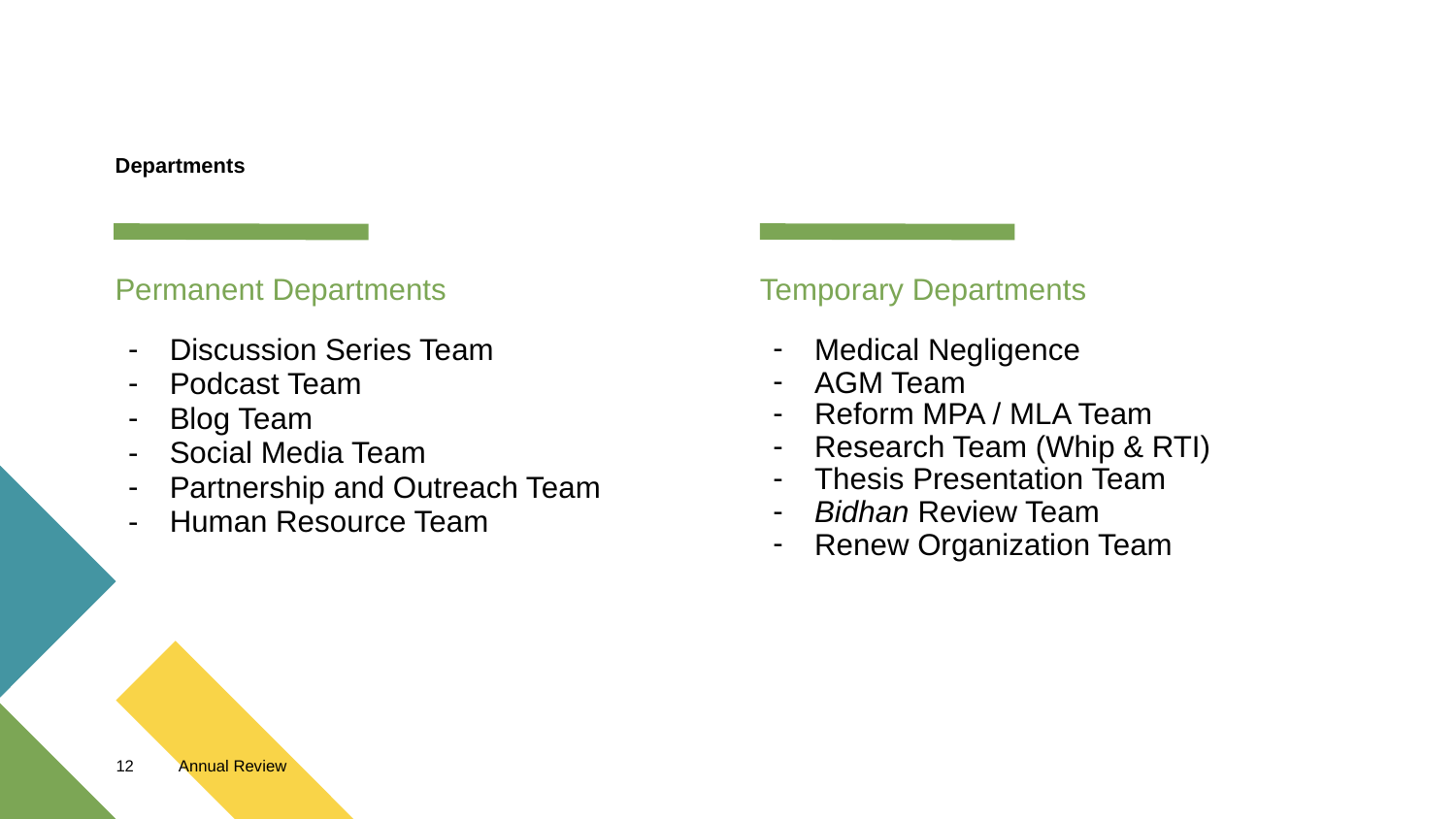

# Departments
Permanent Departments
Temporary Departments
Discussion Series Team
Podcast Team
Blog Team
Social Media Team
Partnership and Outreach Team
Human Resource Team

Medical Negligence
AGM Team
Reform MPA / MLA Team
Research Team (Whip & RTI)
Thesis Presentation Team
Bidhan Review Team
Renew Organization Team

12
Annual Review